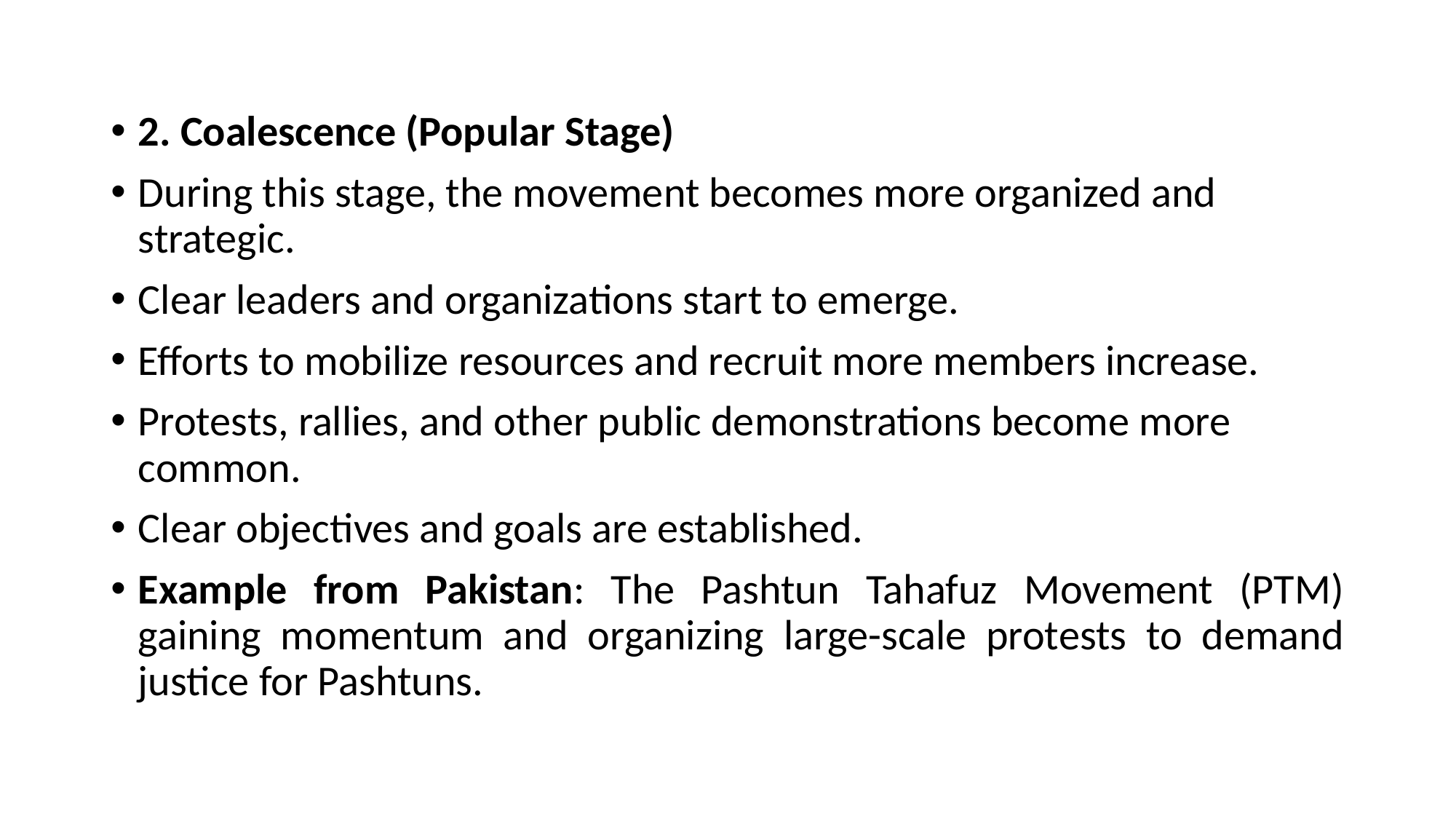

2. Coalescence (Popular Stage)
During this stage, the movement becomes more organized and strategic.
Clear leaders and organizations start to emerge.
Efforts to mobilize resources and recruit more members increase.
Protests, rallies, and other public demonstrations become more common.
Clear objectives and goals are established.
Example from Pakistan: The Pashtun Tahafuz Movement (PTM) gaining momentum and organizing large-scale protests to demand justice for Pashtuns.